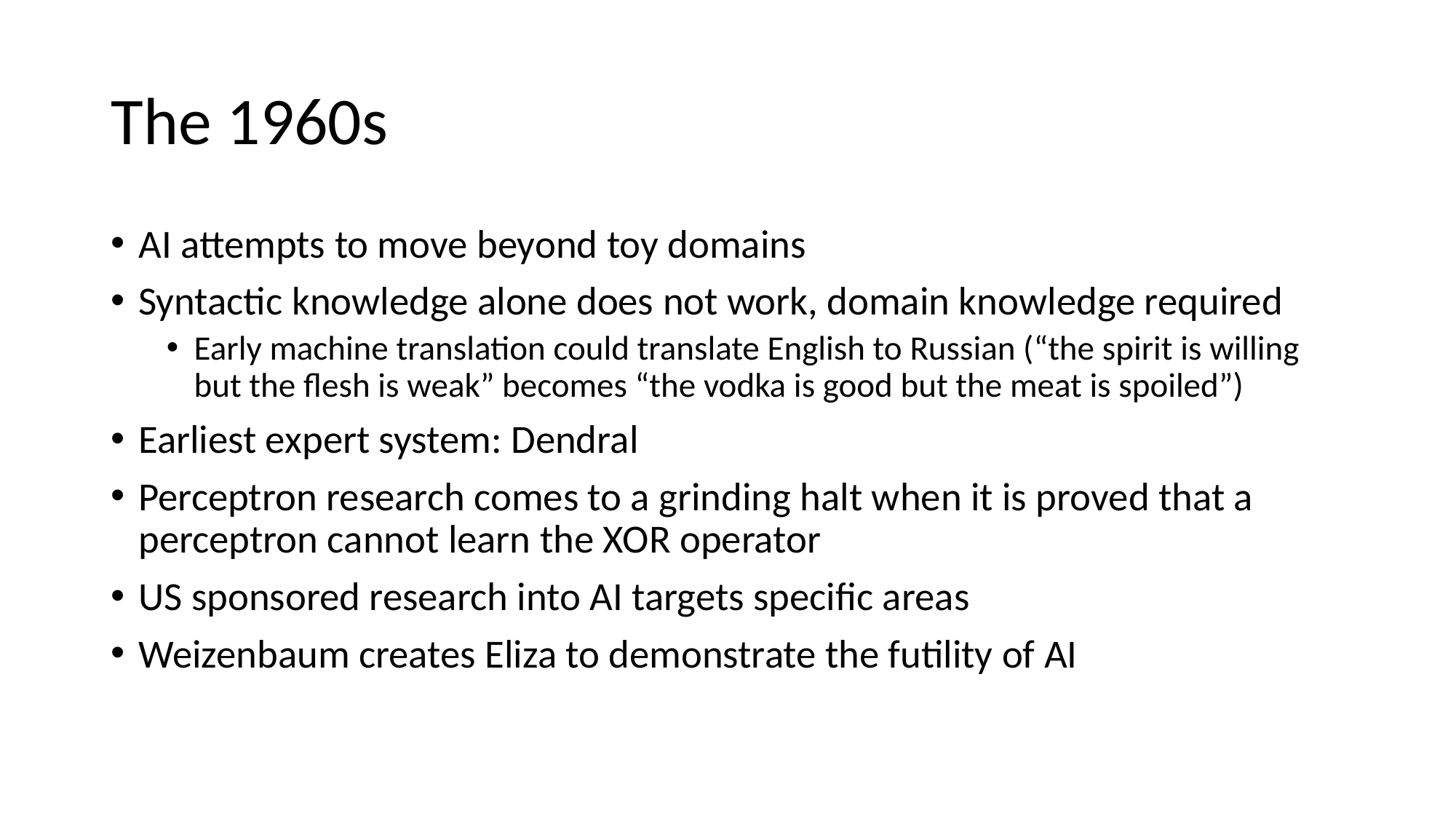

# The 1960s
AI attempts to move beyond toy domains
Syntactic knowledge alone does not work, domain knowledge required
Early machine translation could translate English to Russian (“the spirit is willing but the flesh is weak” becomes “the vodka is good but the meat is spoiled”)
Earliest expert system: Dendral
Perceptron research comes to a grinding halt when it is proved that a perceptron cannot learn the XOR operator
US sponsored research into AI targets specific areas
Weizenbaum creates Eliza to demonstrate the futility of AI